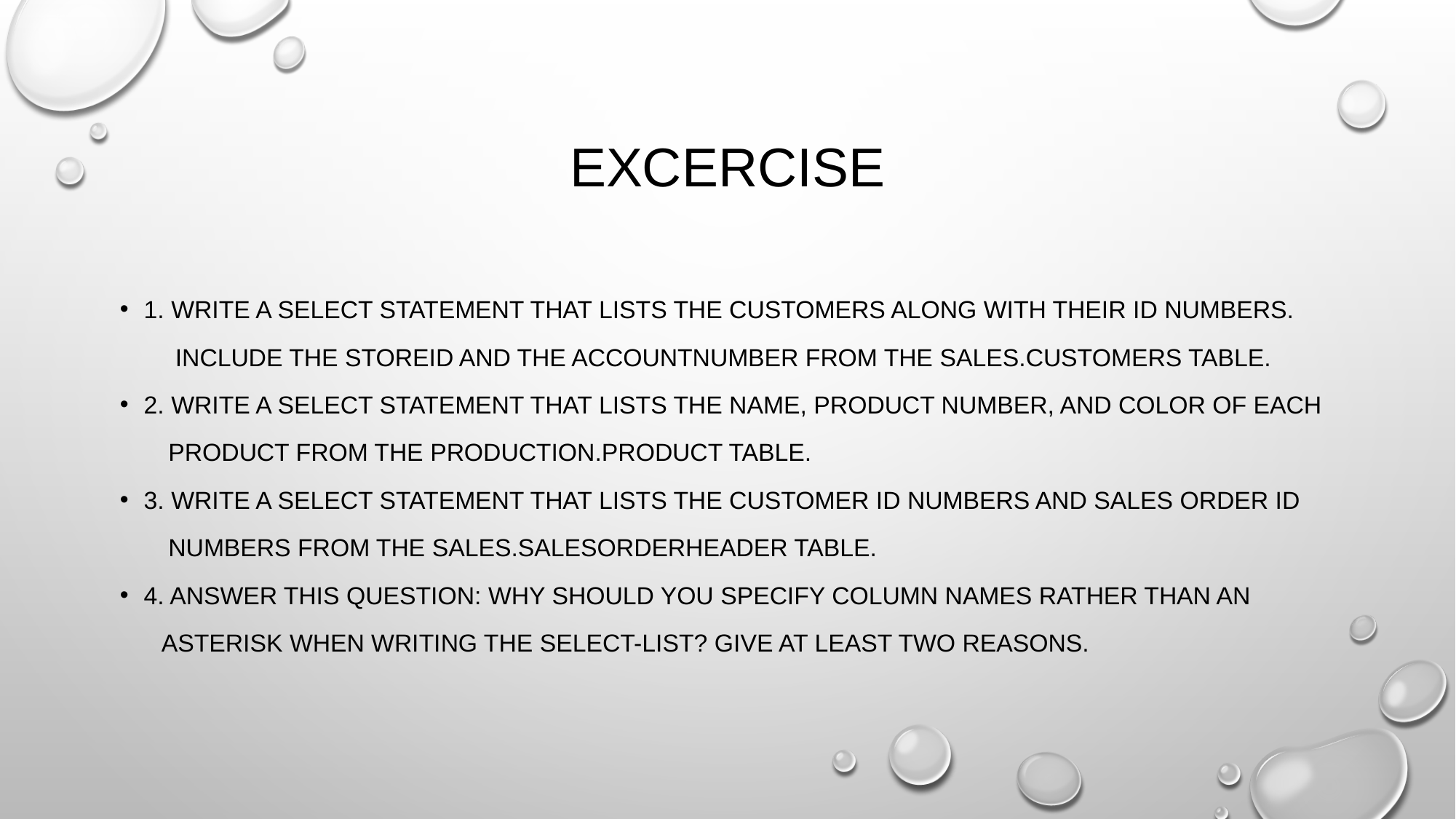

# Excercise
1. Write a SELECT statement that lists the customers along with their ID numbers.
        Include the StoreID and the AccountNumber from the Sales.Customers table.
2. Write a SELECT statement that lists the name, product number, and color of each
       product from the Production.Product table.
3. Write a SELECT statement that lists the customer ID numbers and sales order ID
       numbers from the Sales.SalesOrderHeader table.
4. Answer this question: Why should you specify column names rather than an
      asterisk when writing the select-list? Give at least two reasons.